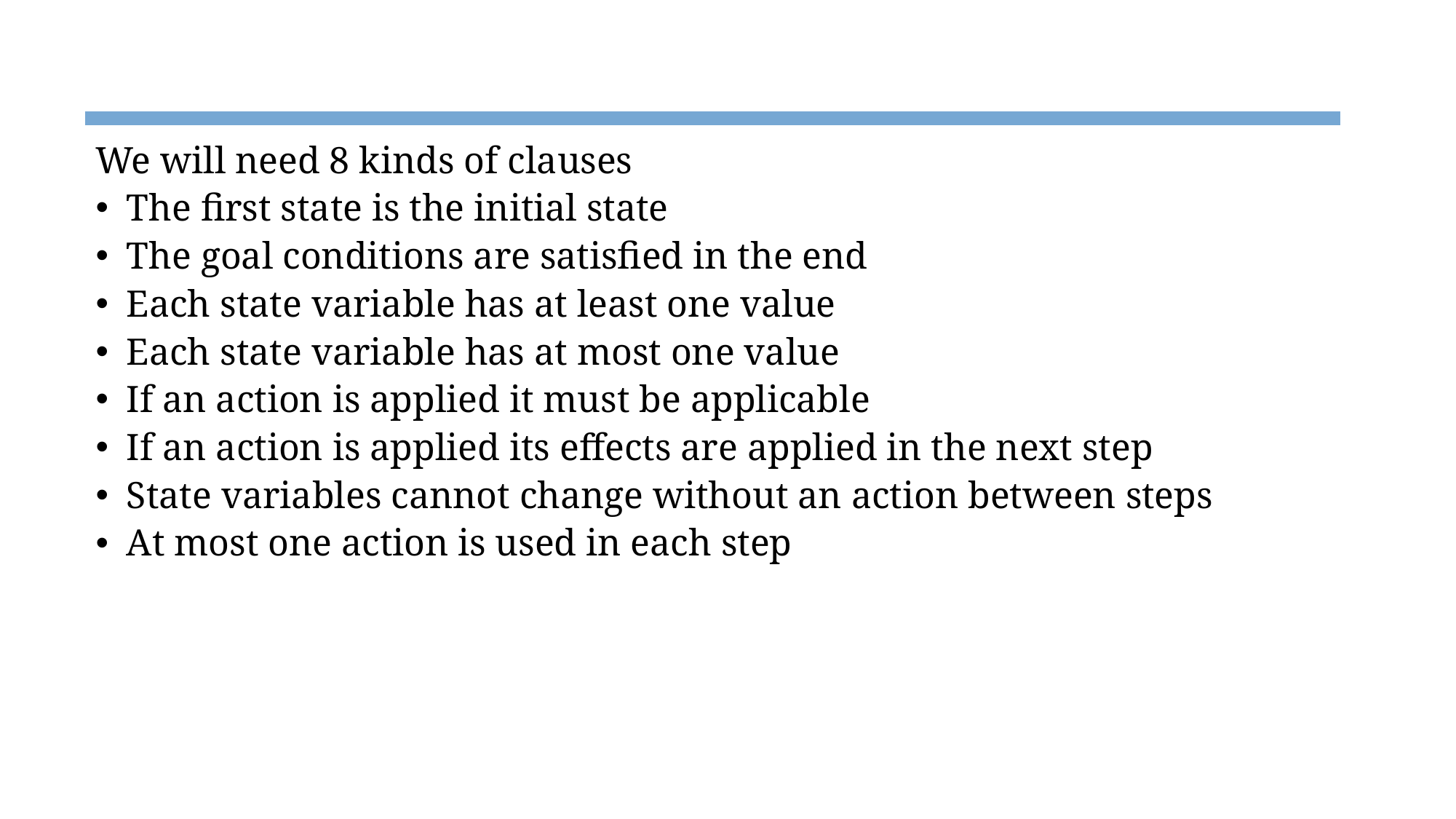

#
We will need 8 kinds of clauses
The first state is the initial state
The goal conditions are satisfied in the end
Each state variable has at least one value
Each state variable has at most one value
If an action is applied it must be applicable
If an action is applied its effects are applied in the next step
State variables cannot change without an action between steps
At most one action is used in each step